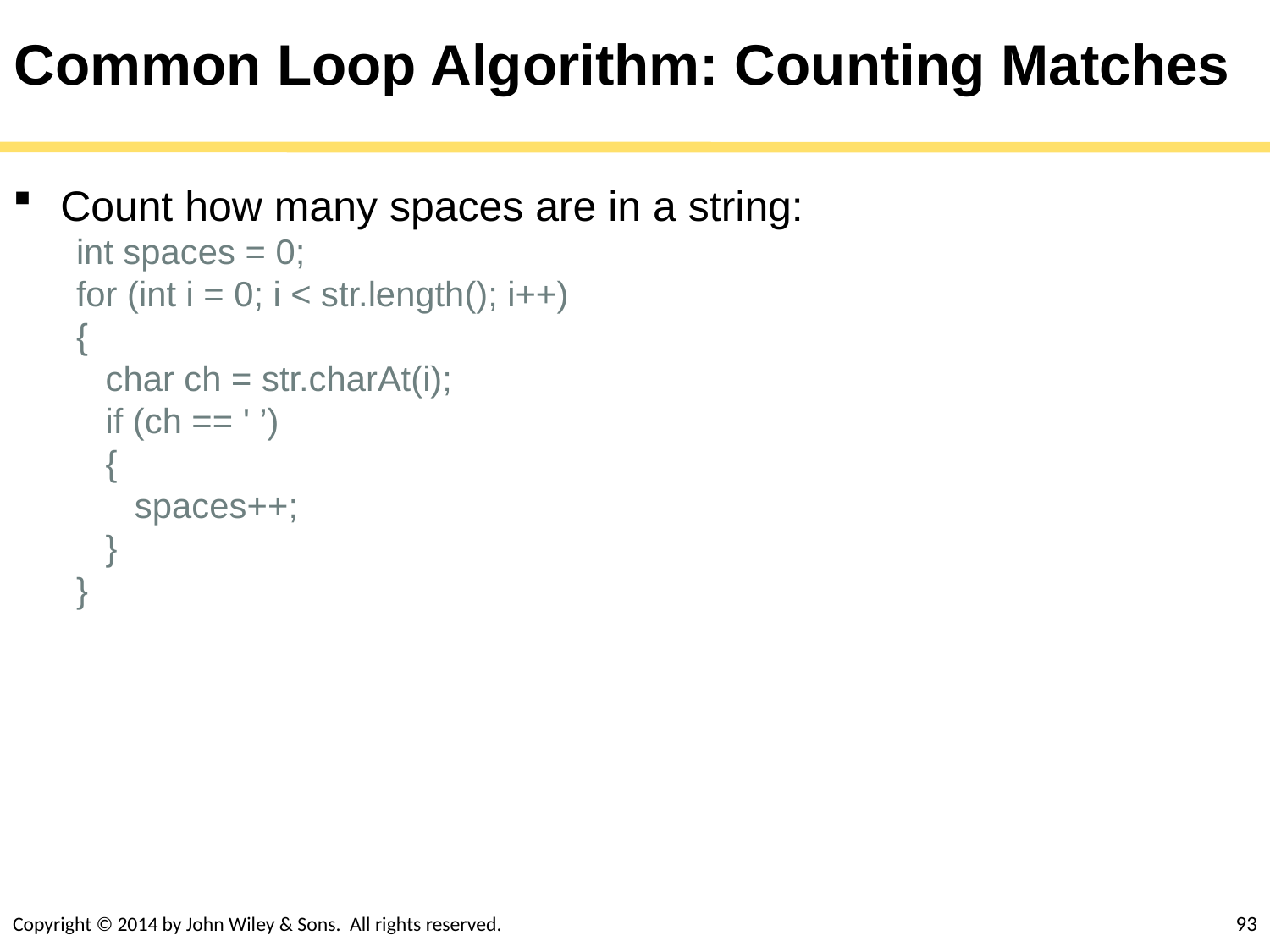

# Common Loop Algorithm: Counting Matches
Count how many spaces are in a string:
int spaces = 0;
for (int i = 0; i < str.length(); i++)
{
   char ch = str.charAt(i);
   if (ch == ' ’)
   {
      spaces++;
   }
}